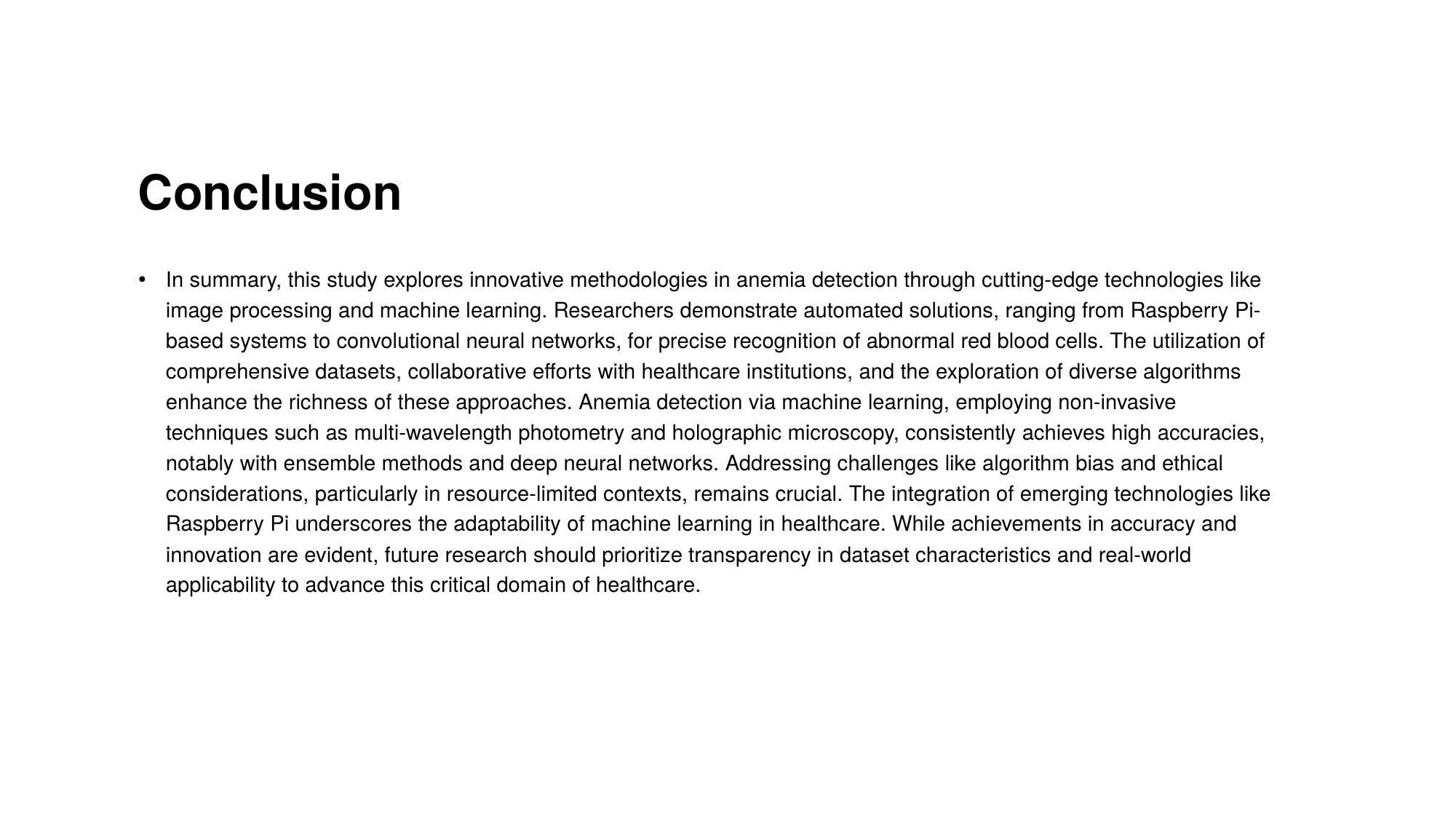

# Conclusion
In summary, this study explores innovative methodologies in anemia detection through cutting-edge technologies like image processing and machine learning. Researchers demonstrate automated solutions, ranging from Raspberry Pi-based systems to convolutional neural networks, for precise recognition of abnormal red blood cells. The utilization of comprehensive datasets, collaborative efforts with healthcare institutions, and the exploration of diverse algorithms enhance the richness of these approaches. Anemia detection via machine learning, employing non-invasive techniques such as multi-wavelength photometry and holographic microscopy, consistently achieves high accuracies, notably with ensemble methods and deep neural networks. Addressing challenges like algorithm bias and ethical considerations, particularly in resource-limited contexts, remains crucial. The integration of emerging technologies like Raspberry Pi underscores the adaptability of machine learning in healthcare. While achievements in accuracy and innovation are evident, future research should prioritize transparency in dataset characteristics and real-world applicability to advance this critical domain of healthcare.